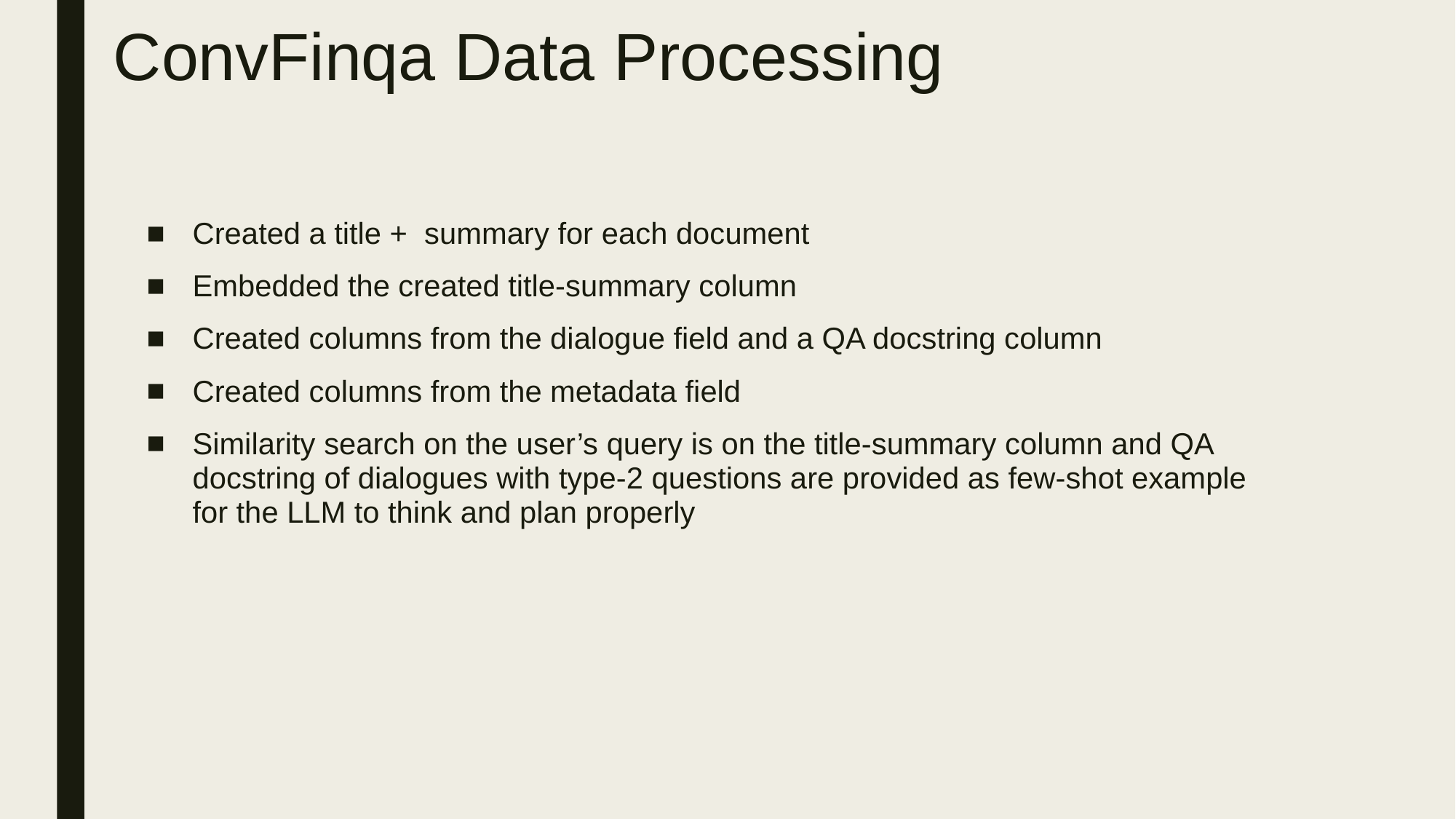

# ConvFinqa Data Processing
Created a title +  summary for each document
Embedded the created title-summary column
Created columns from the dialogue field and a QA docstring column
Created columns from the metadata field
Similarity search on the user’s query is on the title-summary column and QA docstring of dialogues with type-2 questions are provided as few-shot example for the LLM to think and plan properly